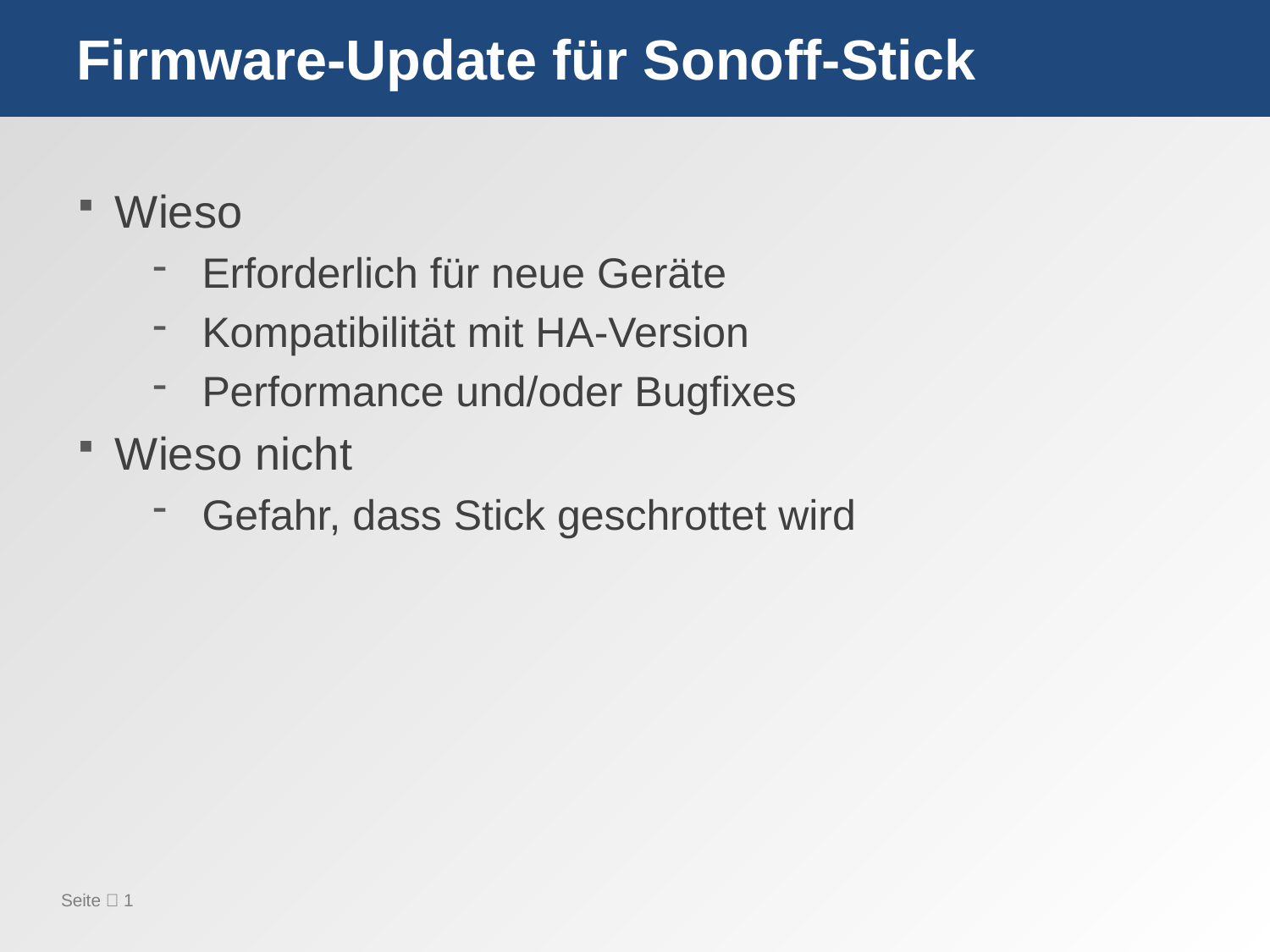

# Firmware-Update für Sonoff-Stick
Wieso
Erforderlich für neue Geräte
Kompatibilität mit HA-Version
Performance und/oder Bugfixes
Wieso nicht
Gefahr, dass Stick geschrottet wird